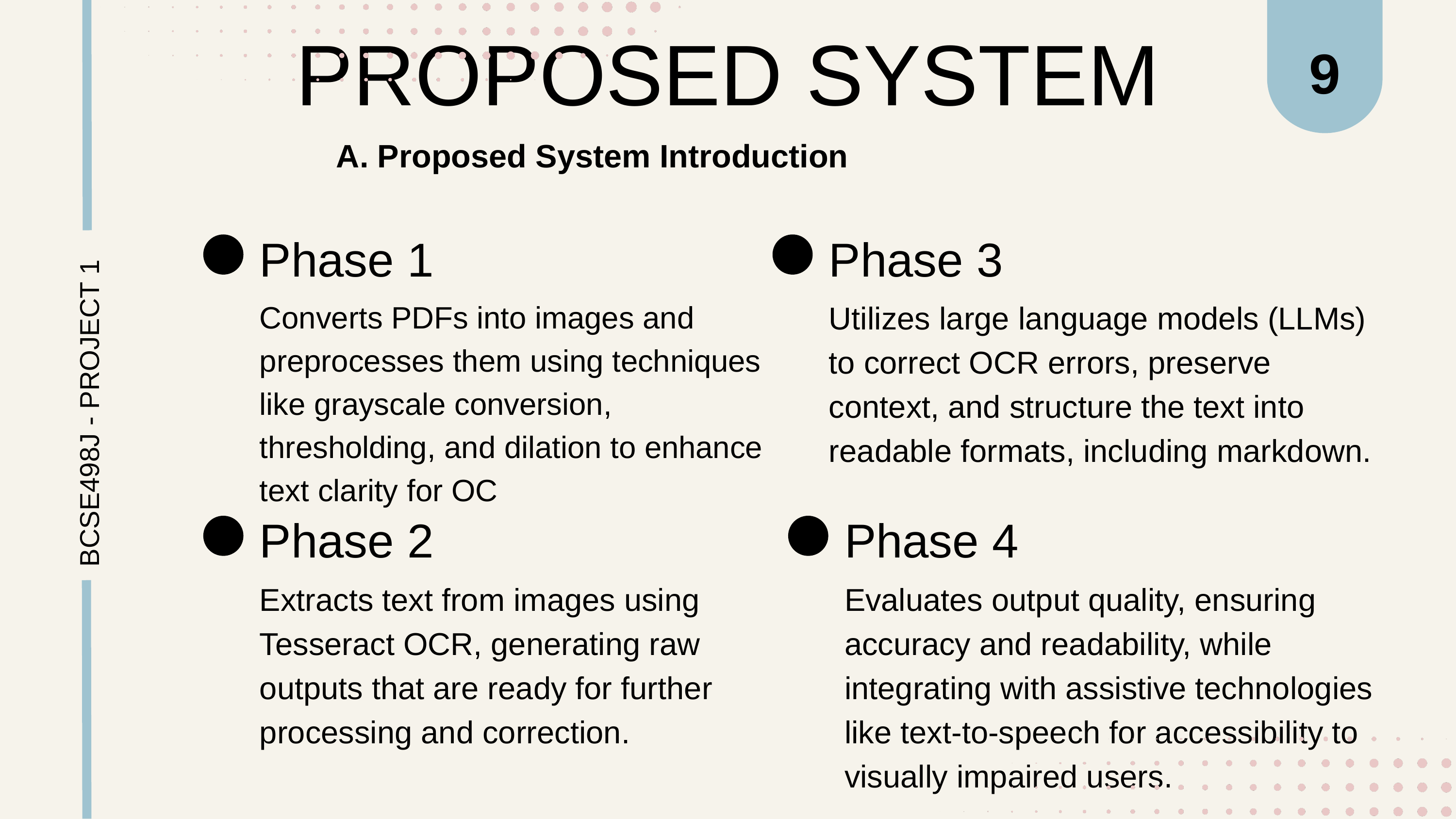

9

PROPOSED SYSTEM
A. Proposed System Introduction
Phase 1
Phase 3

Converts PDFs into images and preprocesses them using techniques like grayscale conversion, thresholding, and dilation to enhance text clarity for OC
Utilizes large language models (LLMs) to correct OCR errors, preserve context, and structure the text into readable formats, including markdown.

BCSE498J - PROJECT 1
Phase 2
Phase 4

Extracts text from images using Tesseract OCR, generating raw outputs that are ready for further processing and correction.

Evaluates output quality, ensuring accuracy and readability, while integrating with assistive technologies like text-to-speech for accessibility to visually impaired users.